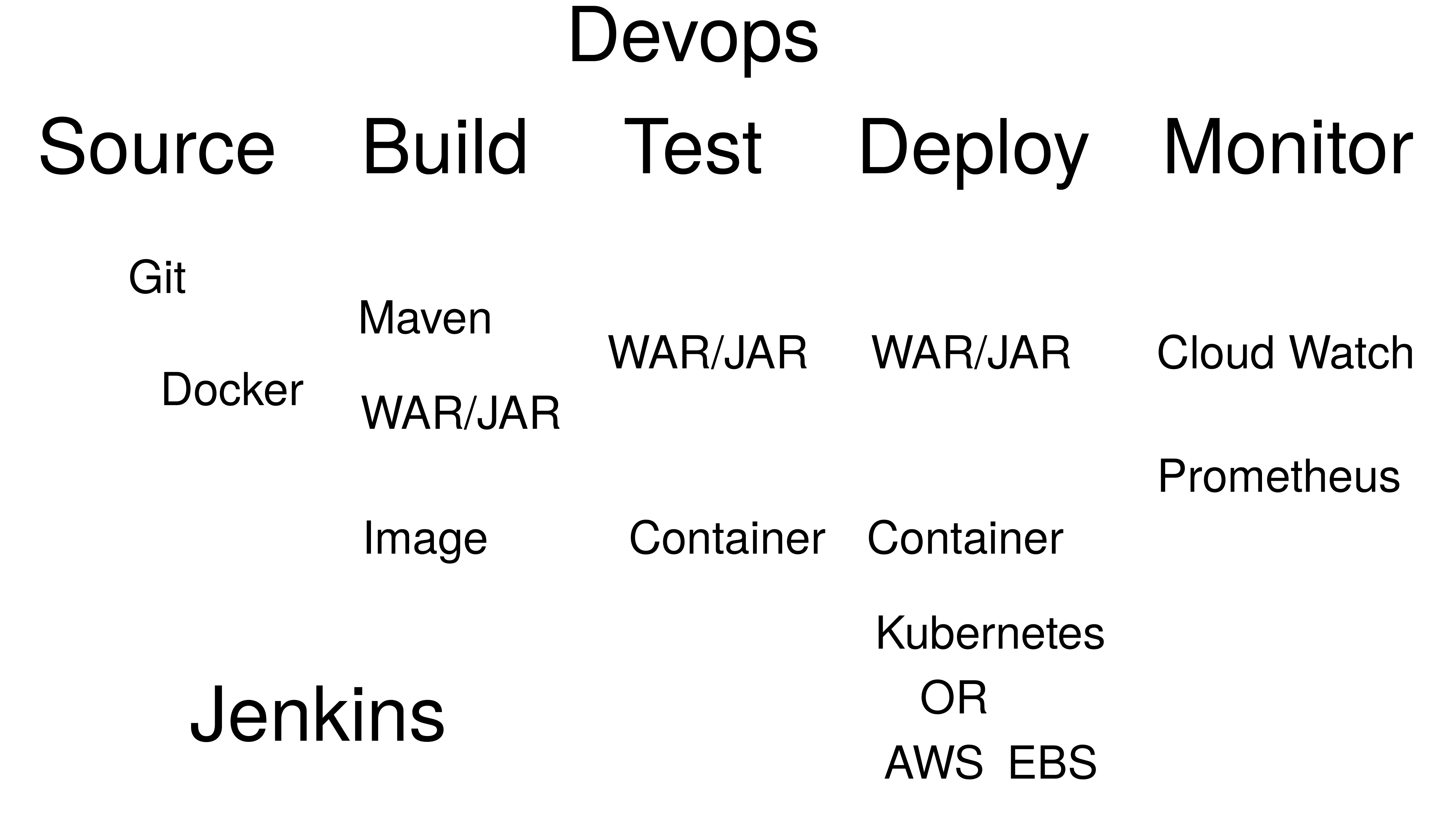

Devops
Source
Build
Test
Deploy
Monitor
Git
Maven
WAR/JAR
WAR/JAR
Cloud Watch
Docker
WAR/JAR
Prometheus
Image
Container
Container
Kubernetes
Jenkins
OR
AWS
EBS